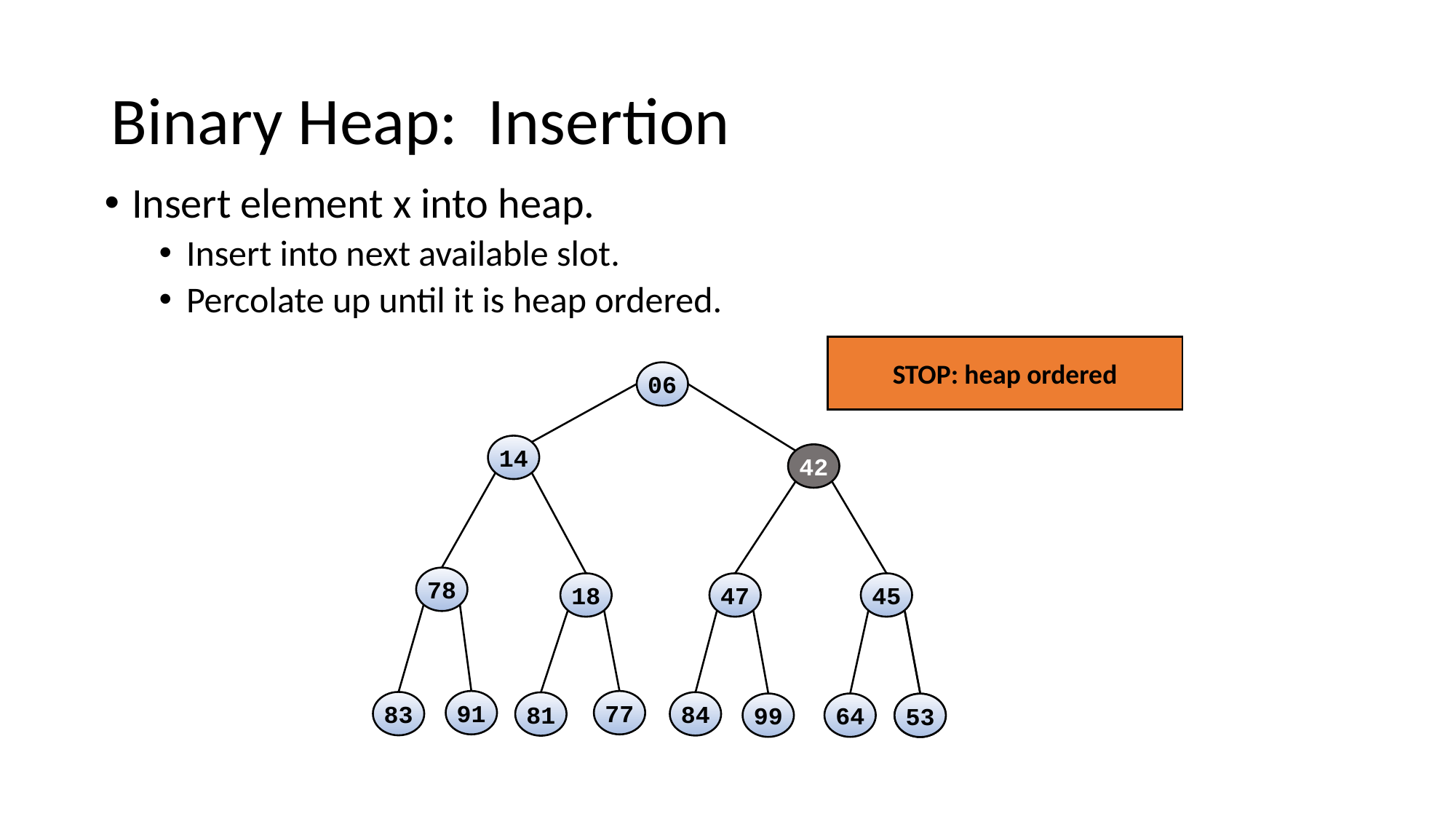

# Binary Heap:  Insertion
Insert element x into heap.
Insert into next available slot.
Percolate up until it is heap ordered.

STOP: heap ordered
06
14
42
78
18
47
45
42
53
91
77
83
84
81
99
64